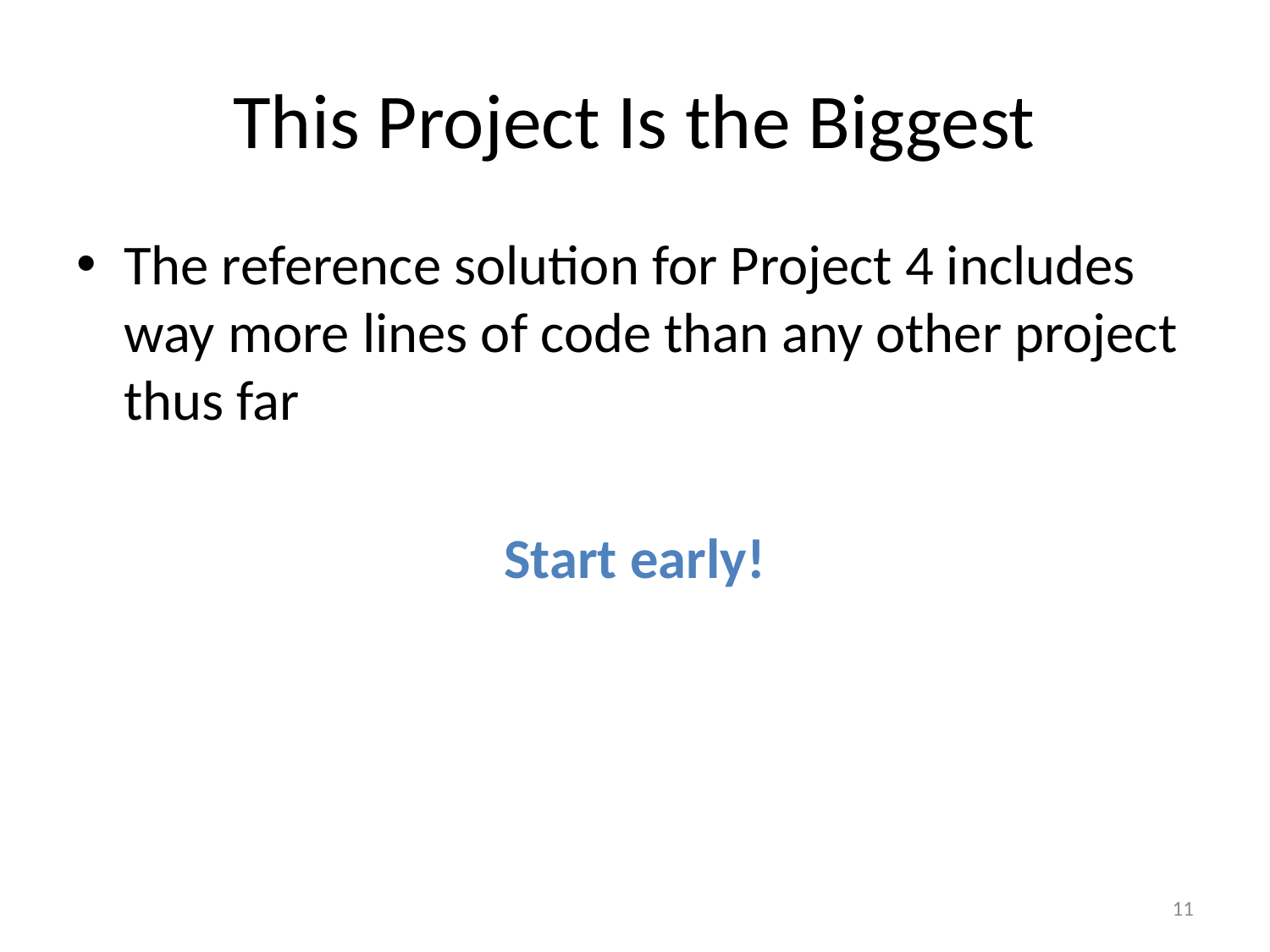

# This Project Is the Biggest
The reference solution for Project 4 includes way more lines of code than any other project thus far

Start early!
11